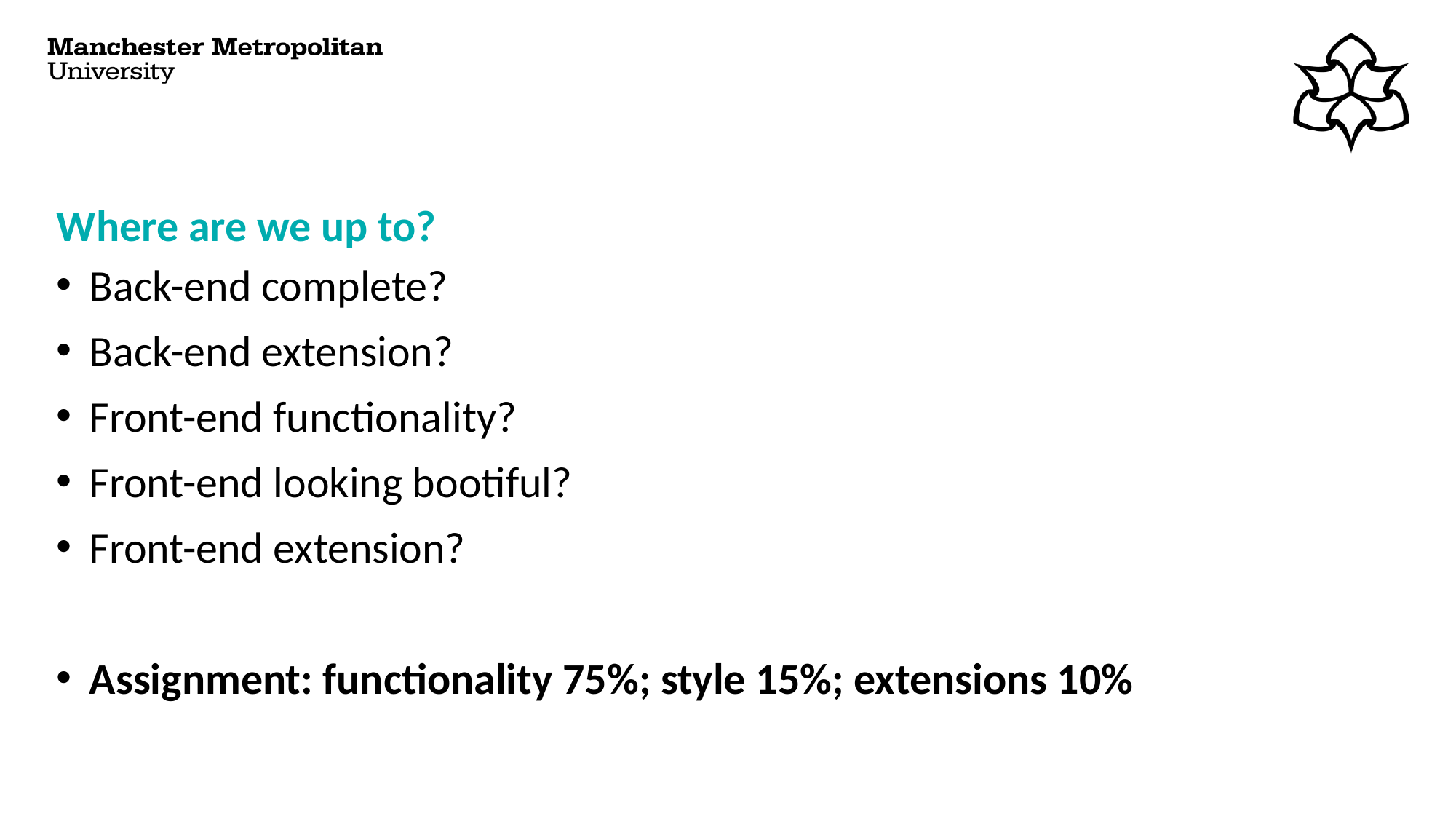

# Where are we up to?
Back-end complete?
Back-end extension?
Front-end functionality?
Front-end looking bootiful?
Front-end extension?

Assignment: functionality 75%; style 15%; extensions 10%